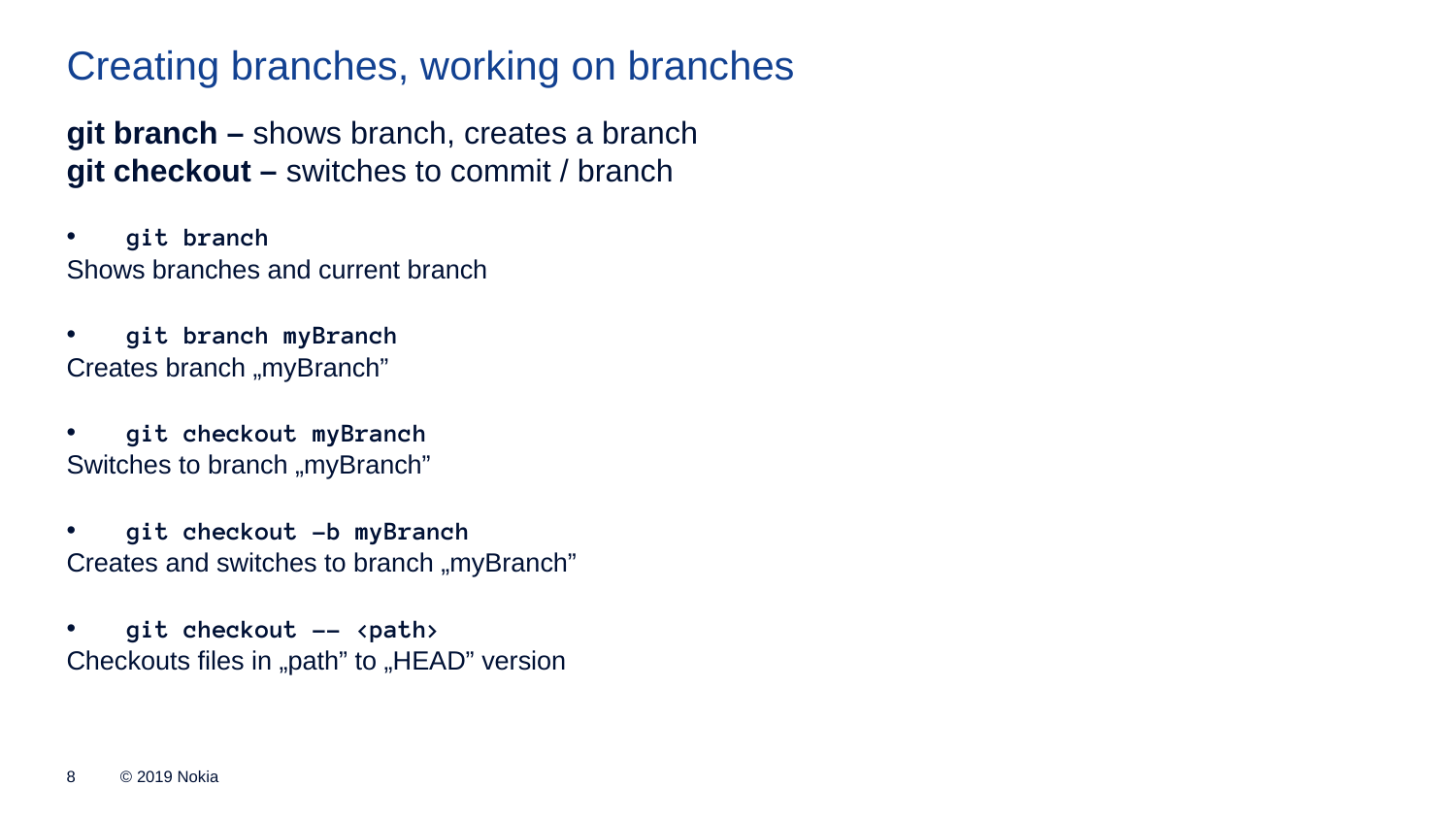

Creating branches, working on branches
git branch – shows branch, creates a branch
git checkout – switches to commit / branch

git branch
Shows branches and current branch

git branch myBranch
Creates branch „myBranch”

git checkout myBranch
Switches to branch „myBranch”

git checkout –b myBranch
Creates and switches to branch „myBranch”

git checkout -- <path>
Checkouts files in „path” to „HEAD” version